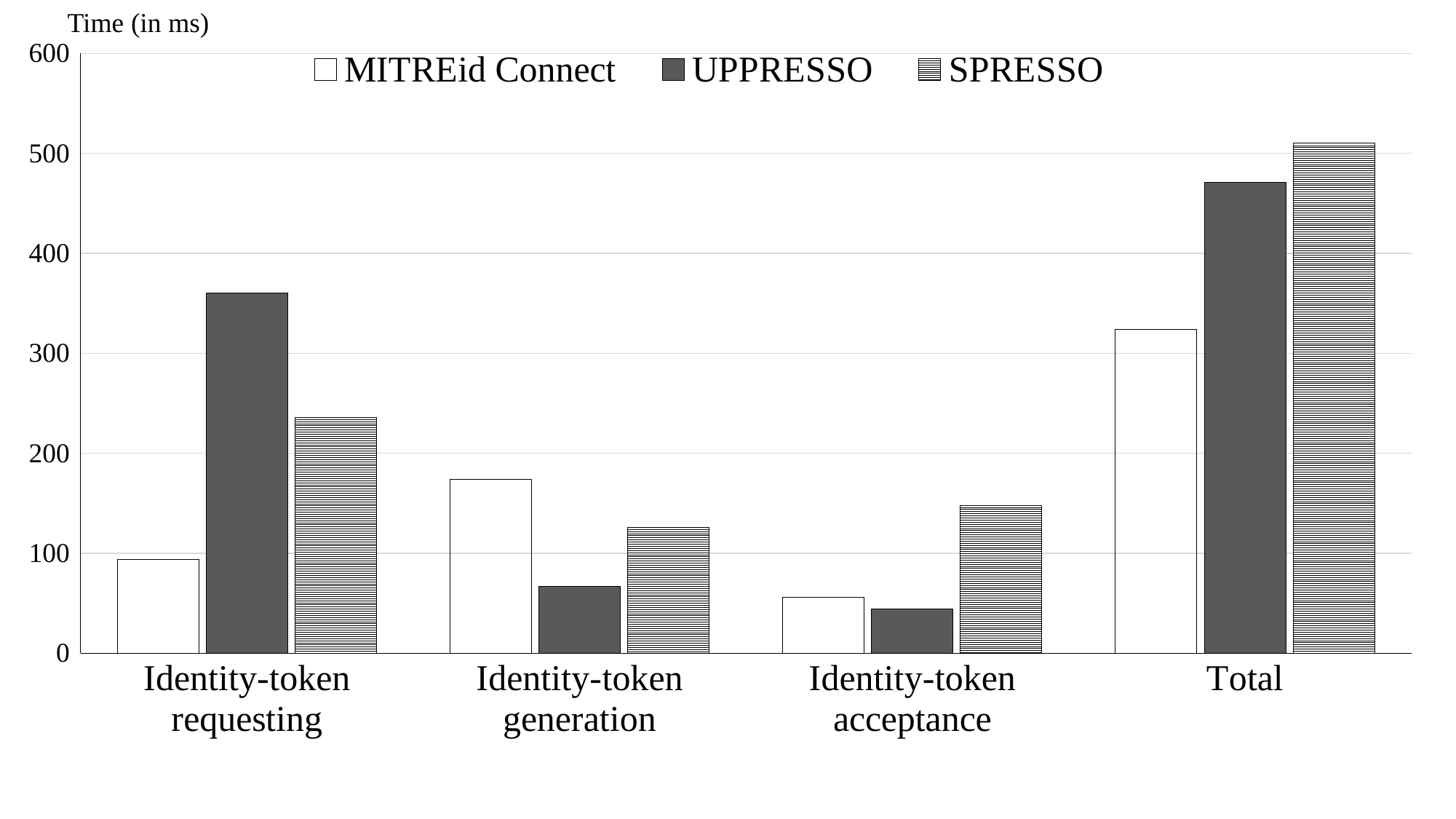

Time (in ms)

### Chart

| Category | MITREid Connect | UPPRESSO | SPRESSO |
|---|---|---|---|
| Identity-token requesting | 94.0 | 360.0 | 236.0 |
| Identity-token generation | 174.0 | 67.0 | 126.0 |
| Identity-token acceptance | 56.0 | 44.0 | 148.0 |
| Total | 324.0 | 471.0 | 510.0 |